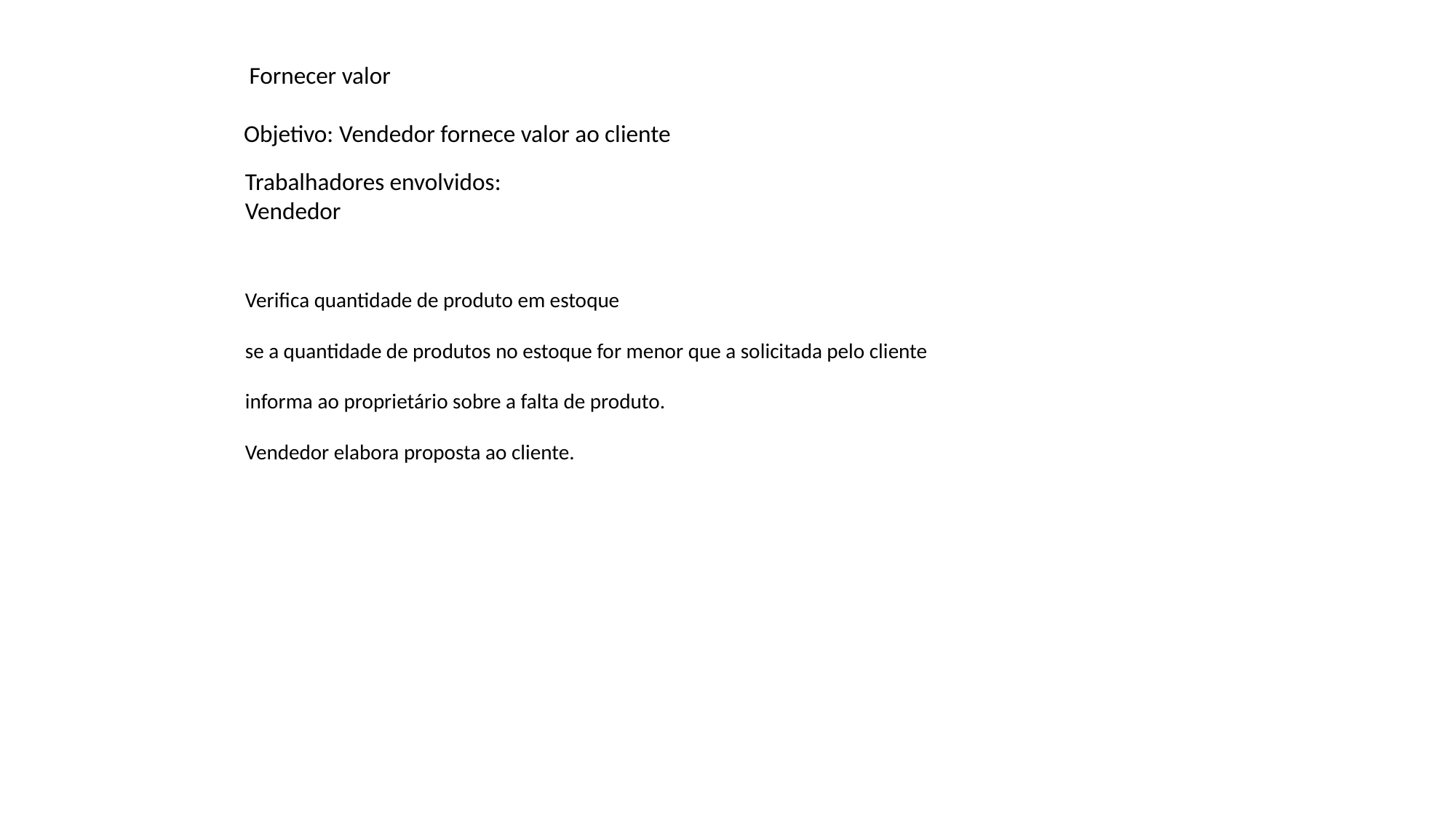

Fornecer valor

Objetivo: Vendedor fornece valor ao cliente

Trabalhadores envolvidos:
Vendedor

Verifica quantidade de produto em estoque

se a quantidade de produtos no estoque for menor que a solicitada pelo cliente

informa ao proprietário sobre a falta de produto.

Vendedor elabora proposta ao cliente.